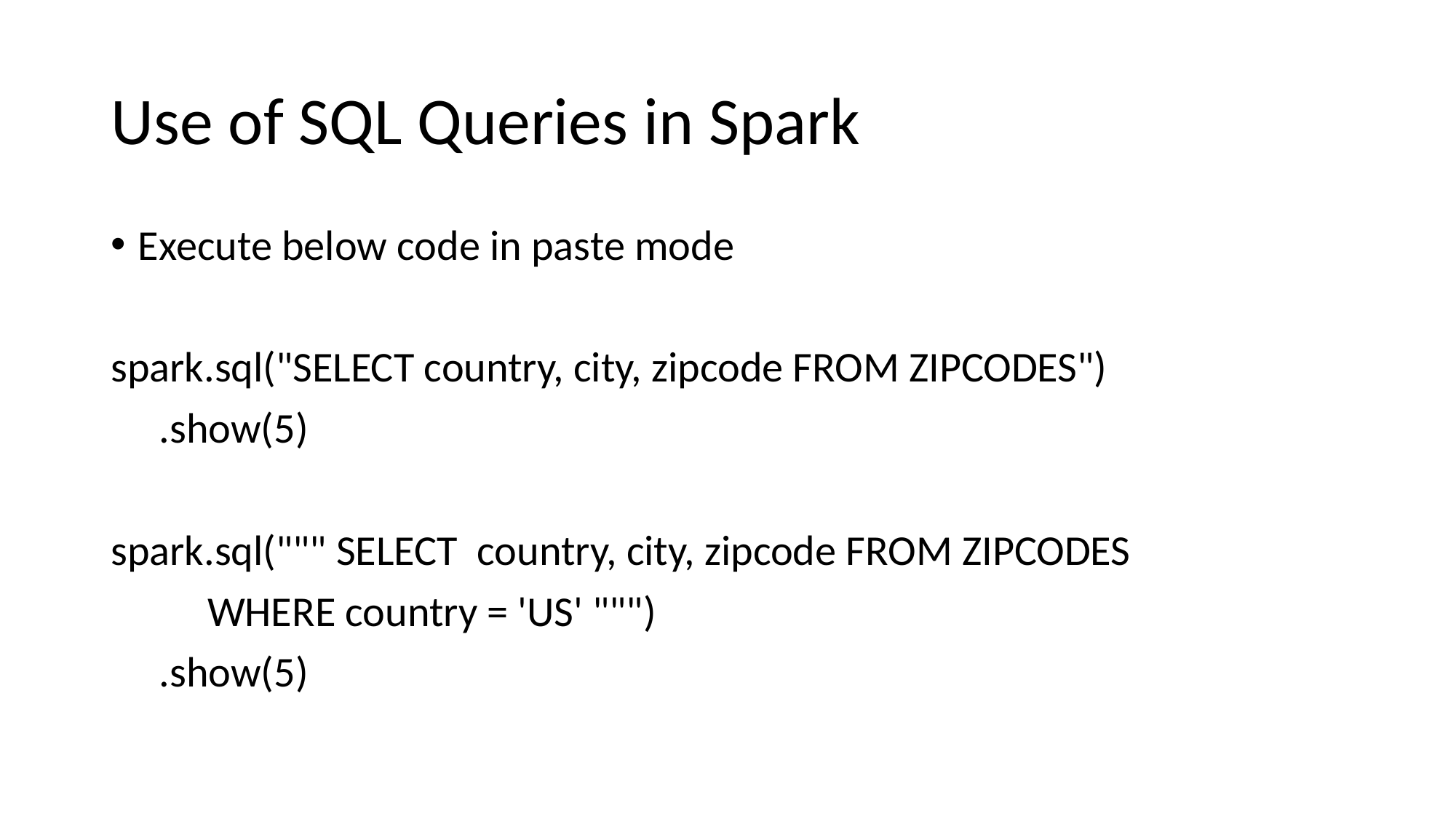

# Use of SQL Queries in Spark
Execute below code in paste mode

spark.sql("SELECT country, city, zipcode FROM ZIPCODES")
     .show(5)

spark.sql(""" SELECT  country, city, zipcode FROM ZIPCODES
          WHERE country = 'US' """)
     .show(5)